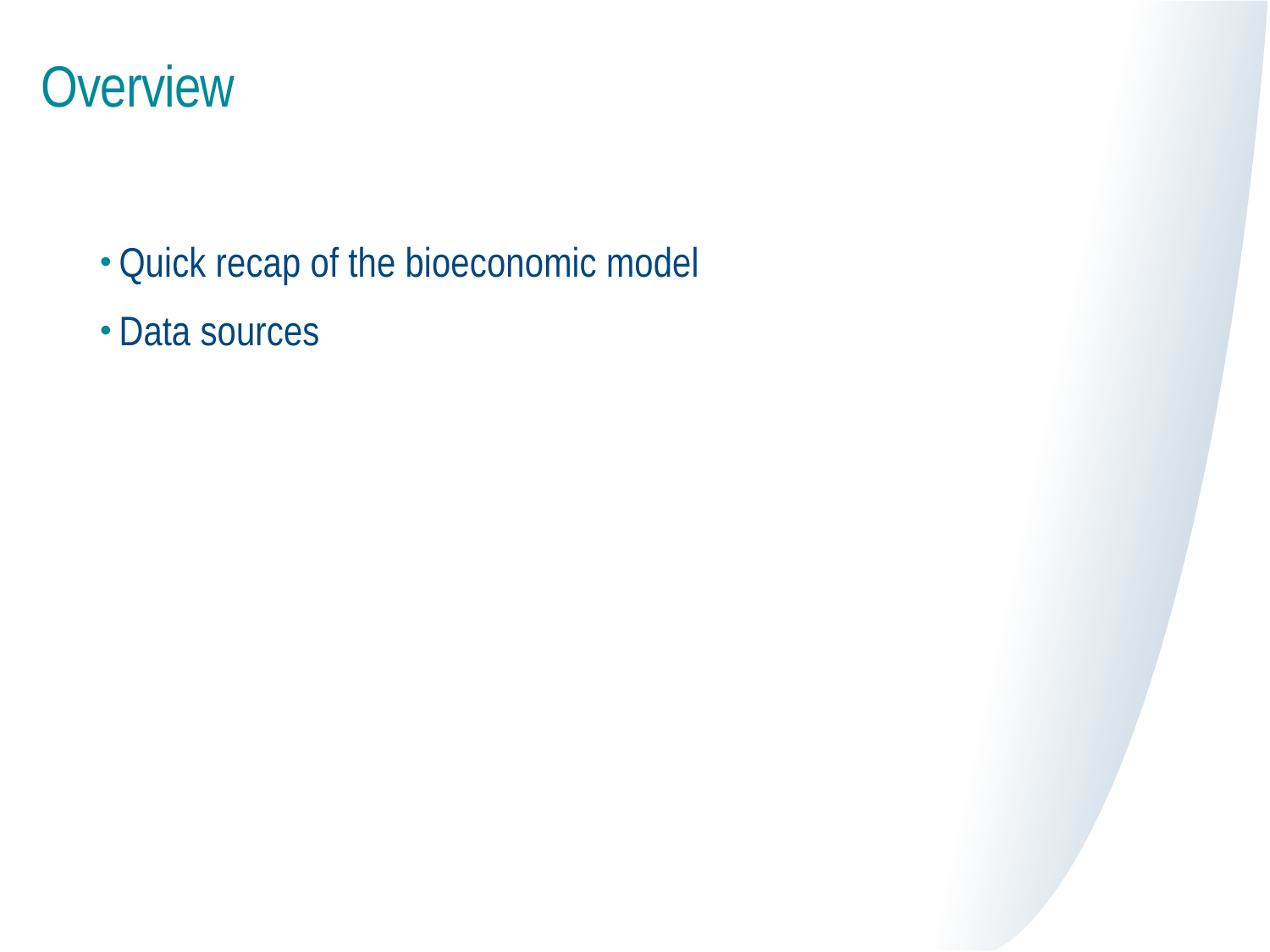

# Overview
Quick recap of the bioeconomic model
Data sources